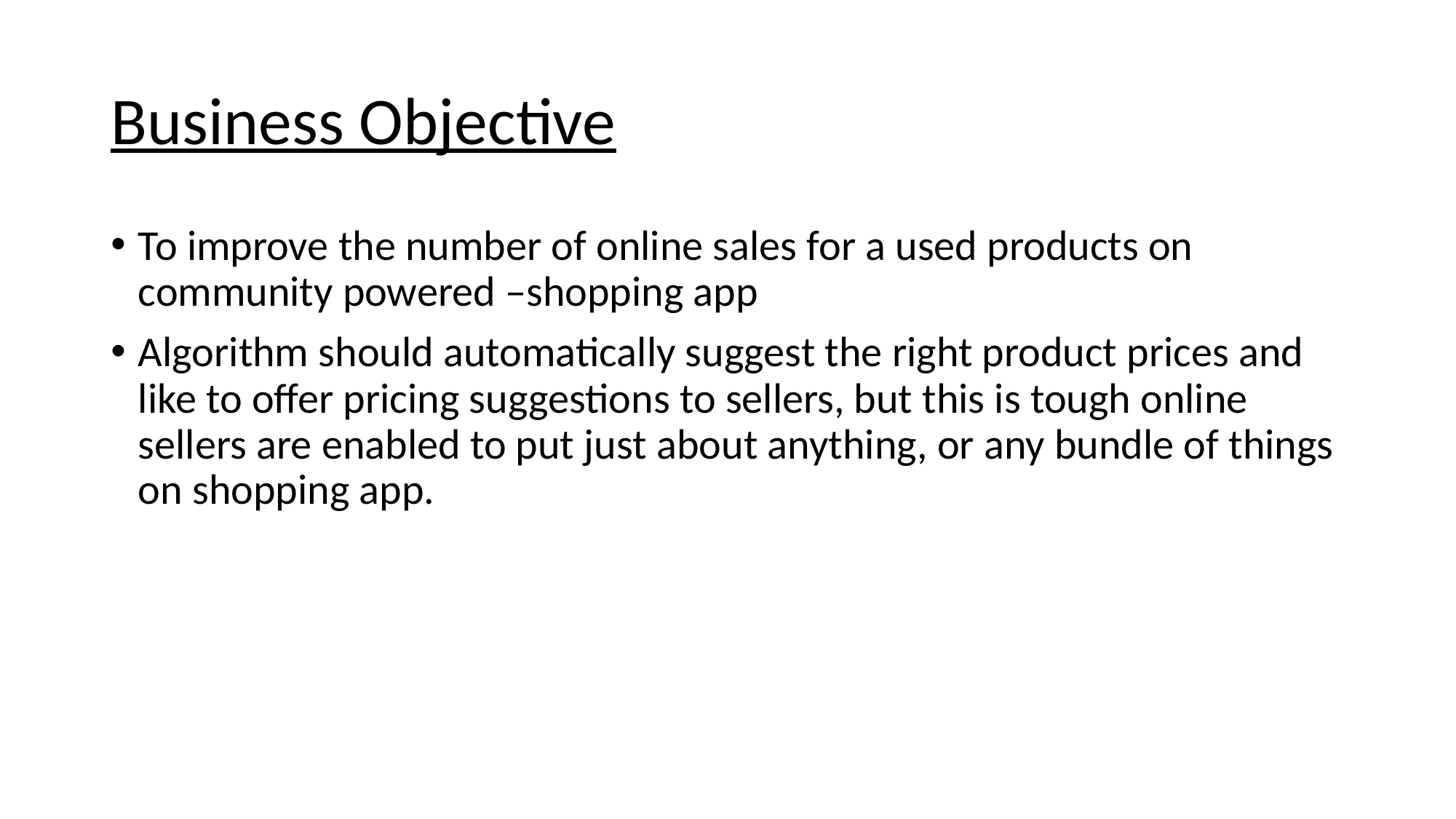

# Business Objective
To improve the number of online sales for a used products on community powered –shopping app
Algorithm should automatically suggest the right product prices and  like to offer pricing suggestions to sellers, but this is tough online sellers are enabled to put just about anything, or any bundle of things on shopping app.